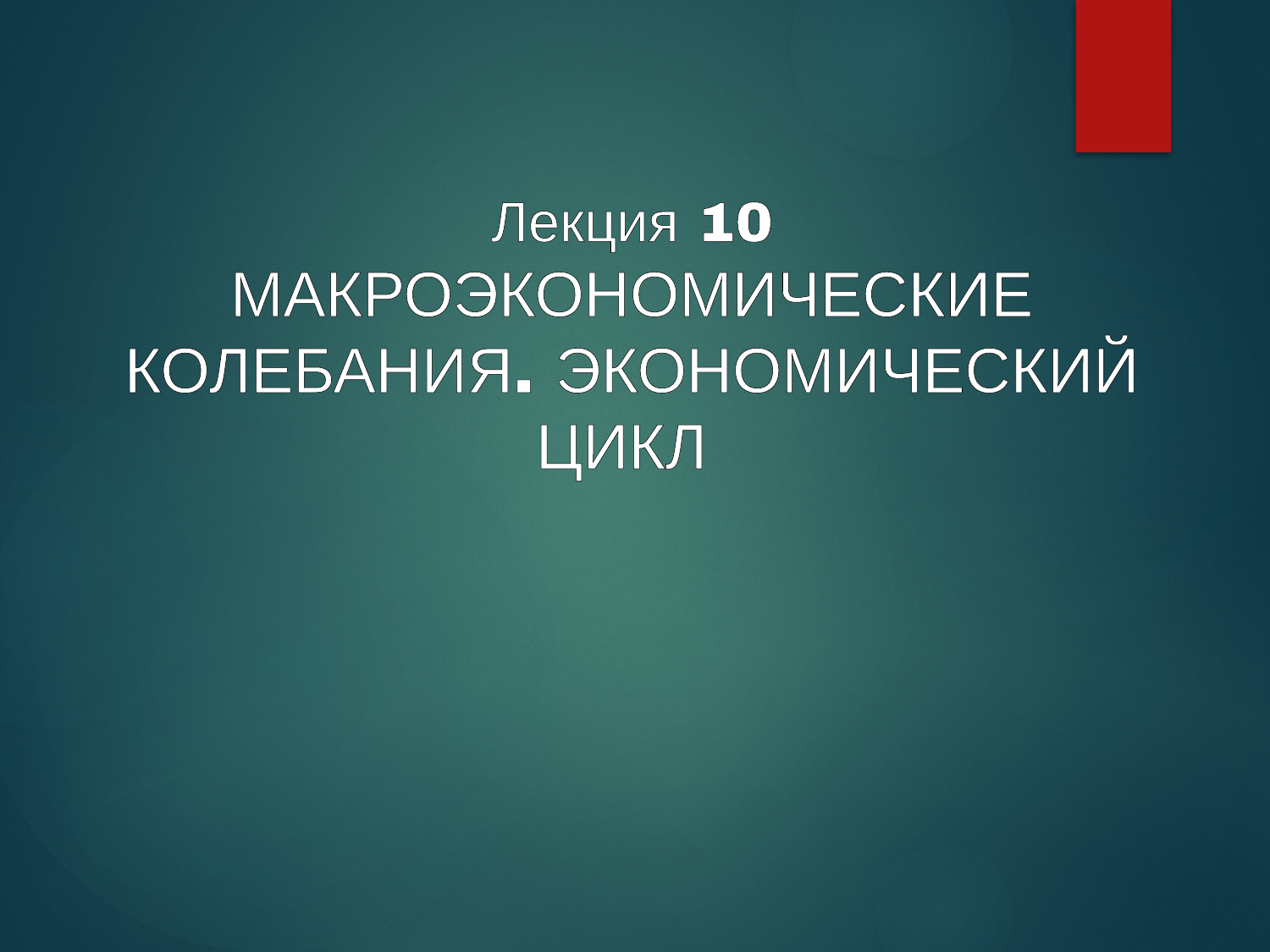

# Лекция 10 МАКРОЭКОНОМИЧЕСКИЕ КОЛЕБАНИЯ. ЭКОНОМИЧЕСКИЙ ЦИКЛ